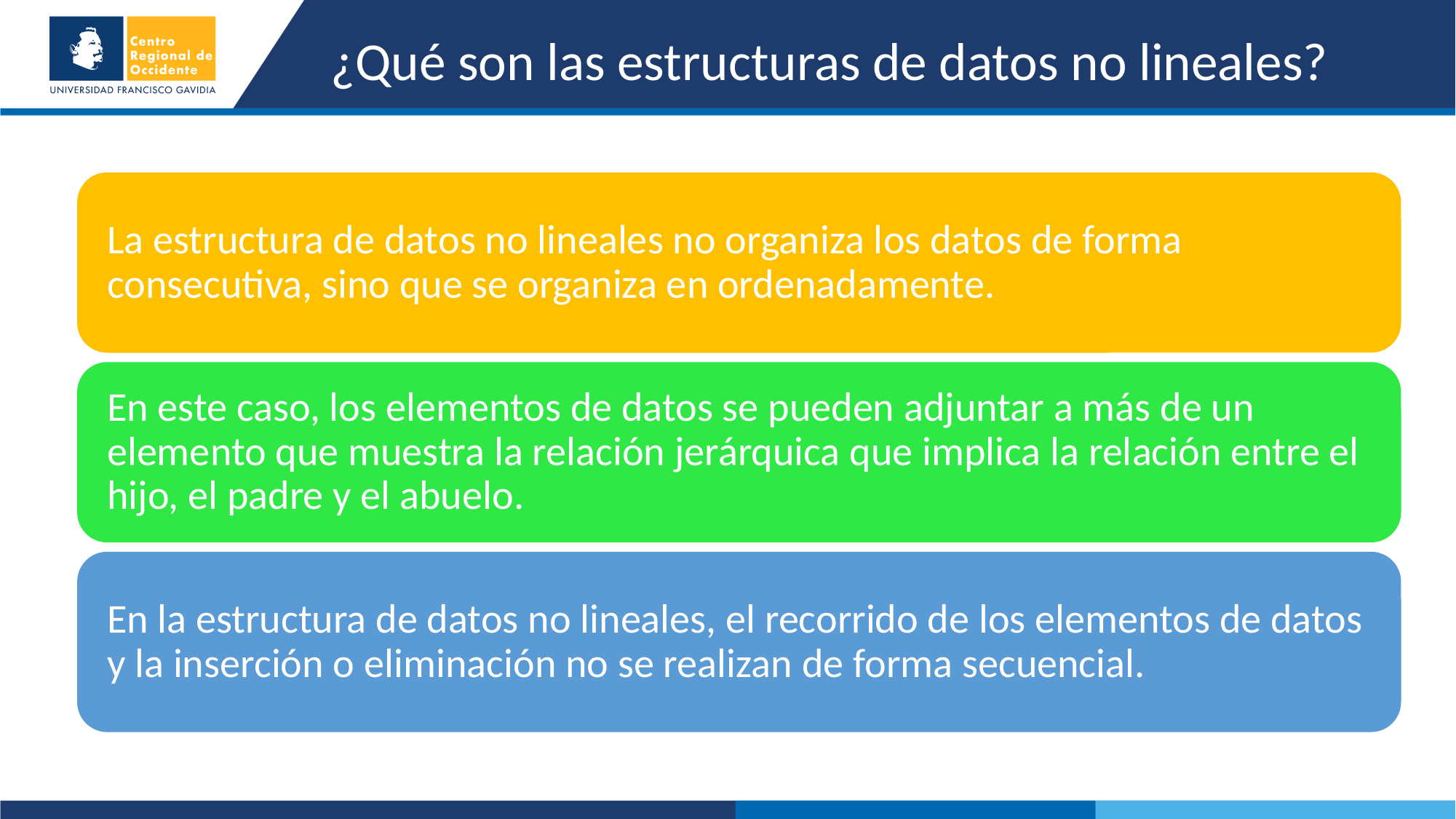

# ¿Qué son las estructuras de datos no lineales?
La estructura de datos no lineales no organiza los datos de forma consecutiva, sino que se organiza en ordenadamente.
En este caso, los elementos de datos se pueden adjuntar a más de un elemento que muestra la relación jerárquica que implica la relación entre el hijo, el padre y el abuelo.
En la estructura de datos no lineales, el recorrido de los elementos de datos y la inserción o eliminación no se realizan de forma secuencial.